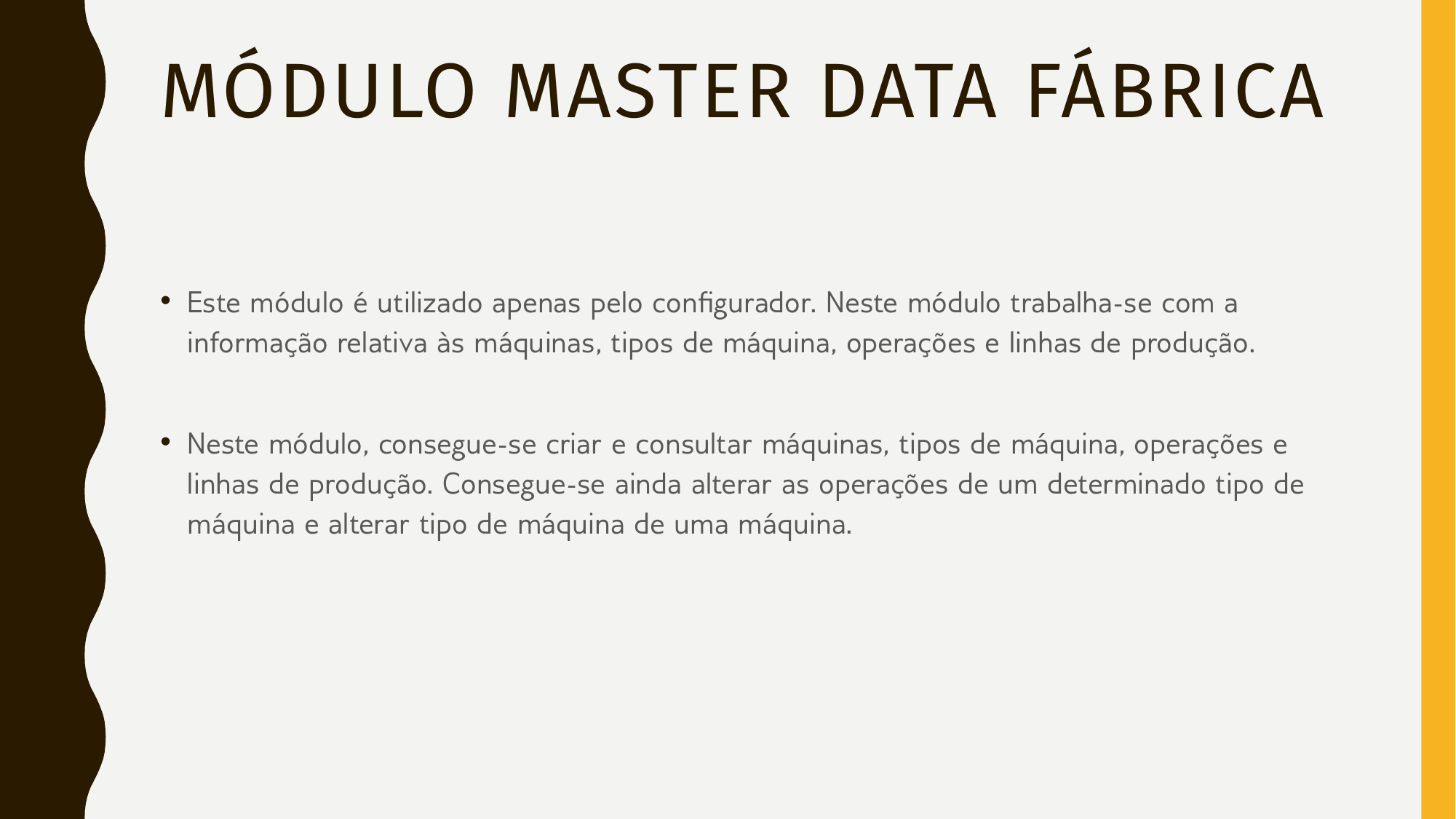

# Módulo Master Data Fábrica
Este módulo é utilizado apenas pelo configurador. Neste módulo trabalha-se com a informação relativa às máquinas, tipos de máquina, operações e linhas de produção.

Neste módulo, consegue-se criar e consultar máquinas, tipos de máquina, operações e linhas de produção. Consegue-se ainda alterar as operações de um determinado tipo de máquina e alterar tipo de máquina de uma máquina.